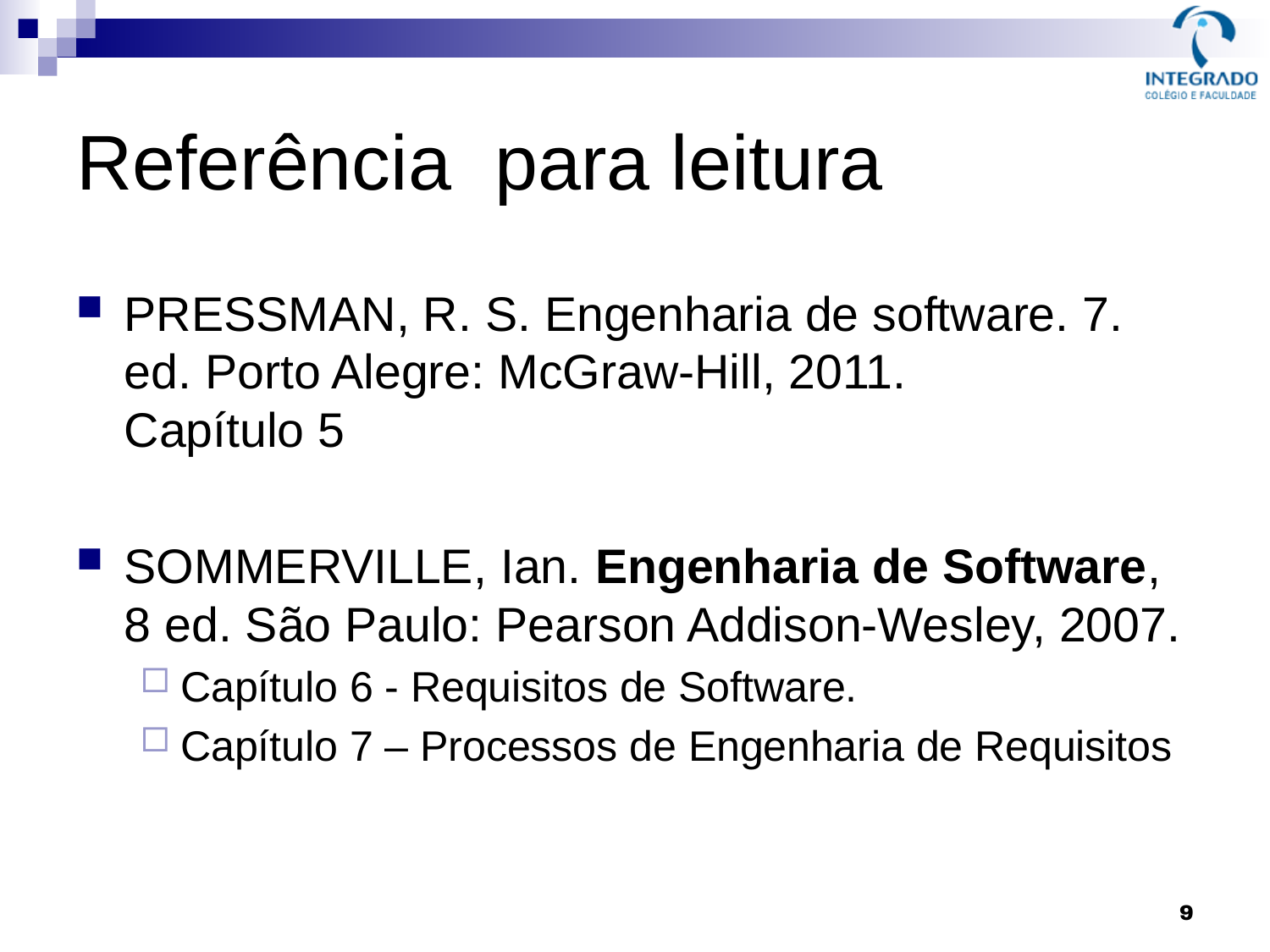

# Referência  para leitura
PRESSMAN, R. S. Engenharia de software. 7. ed. Porto Alegre: McGraw-Hill, 2011.
Capítulo 5

SOMMERVILLE, Ian. Engenharia de Software, 8 ed. São Paulo: Pearson Addison-Wesley, 2007.
Capítulo 6 - Requisitos de Software.
Capítulo 7 – Processos de Engenharia de Requisitos
9